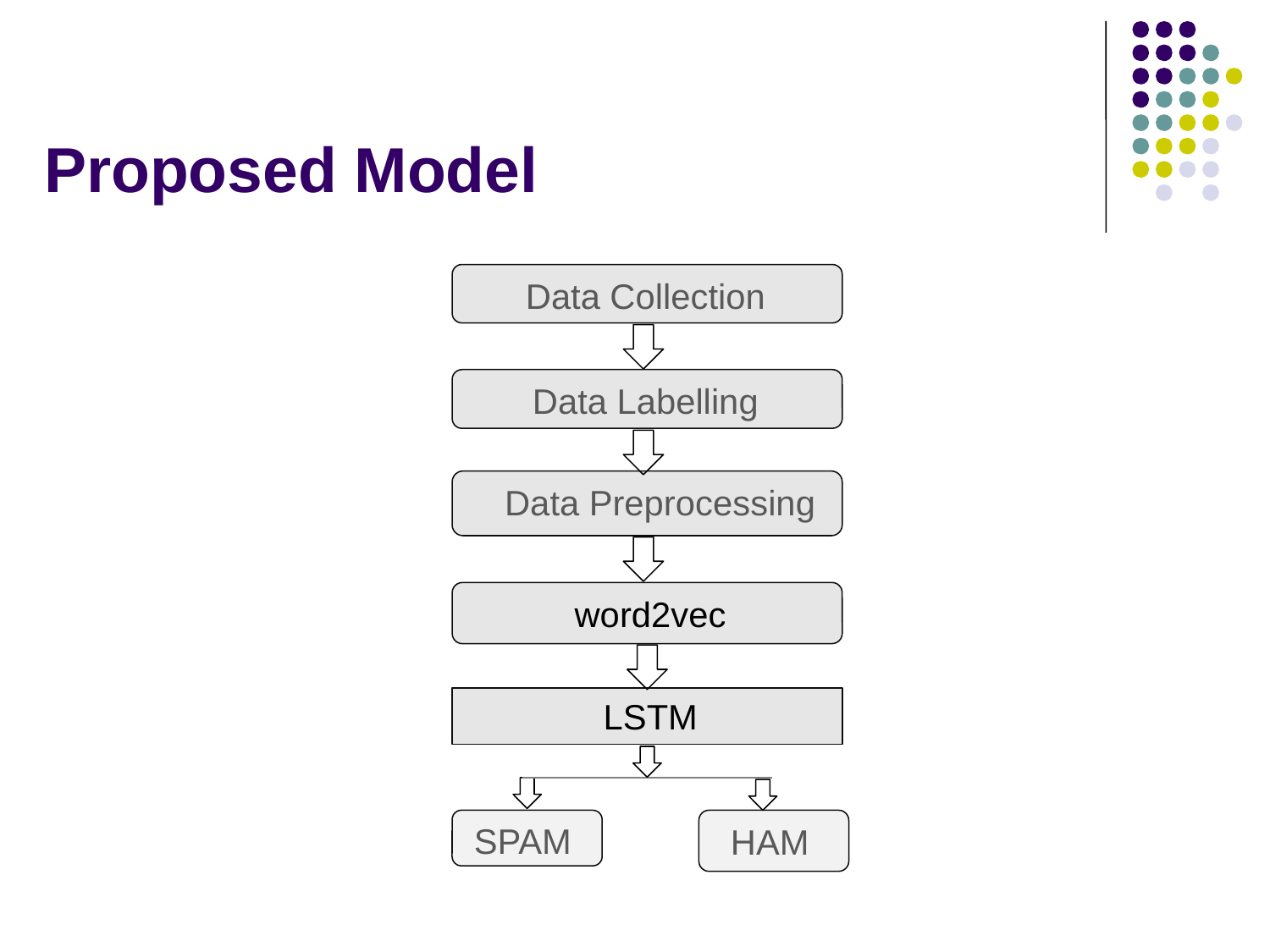

# Proposed Model
Data Collection

      Data Labelling

  Data Preprocessing

word2vec

LSTM

SPAM
 HAM